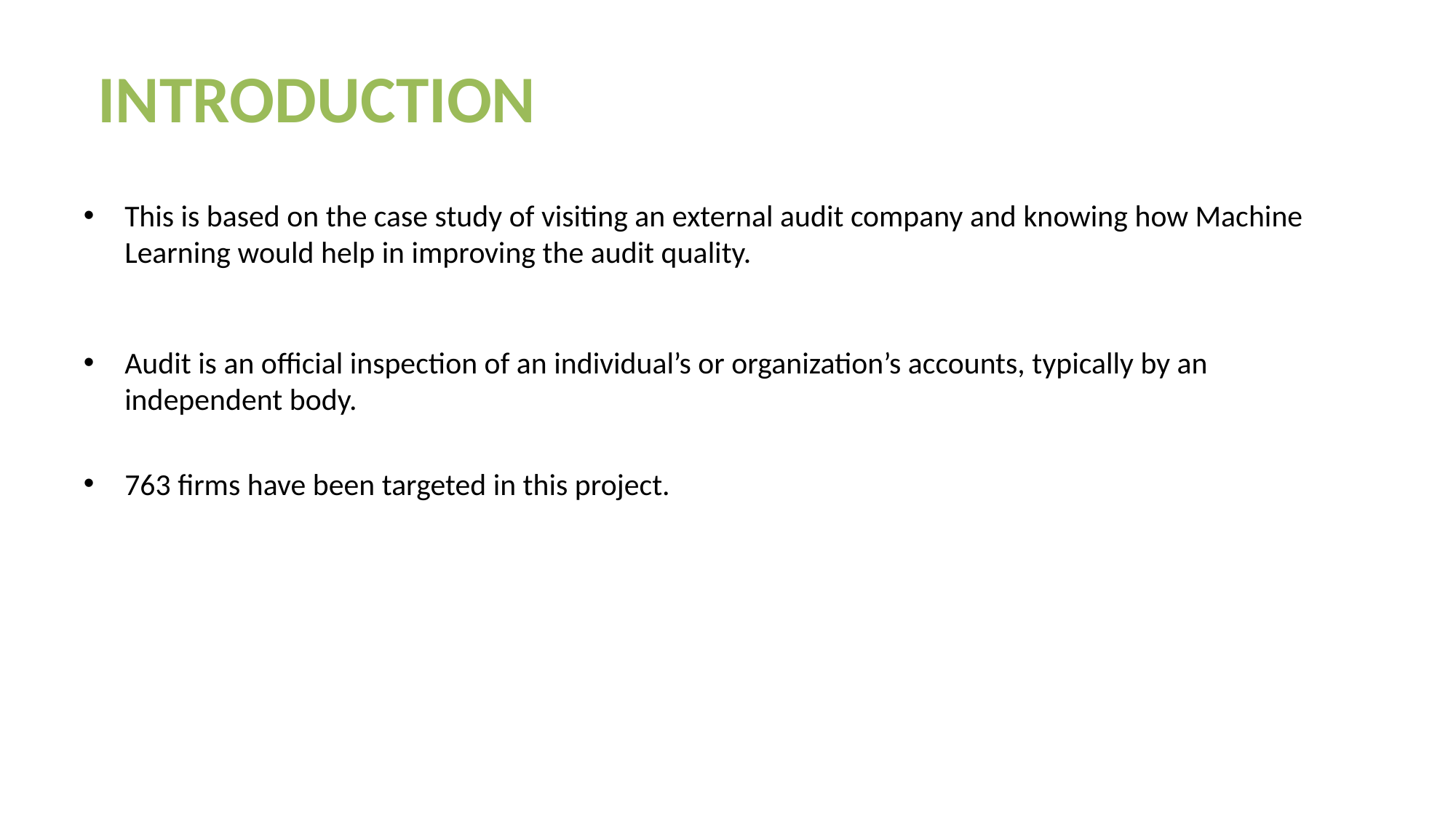

INTRODUCTION
This is based on the case study of visiting an external audit company and knowing how Machine        Learning would help in improving the audit quality.

Audit is an official inspection of an individual’s or organization’s accounts, typically by an independent body.

763 firms have been targeted in this project.